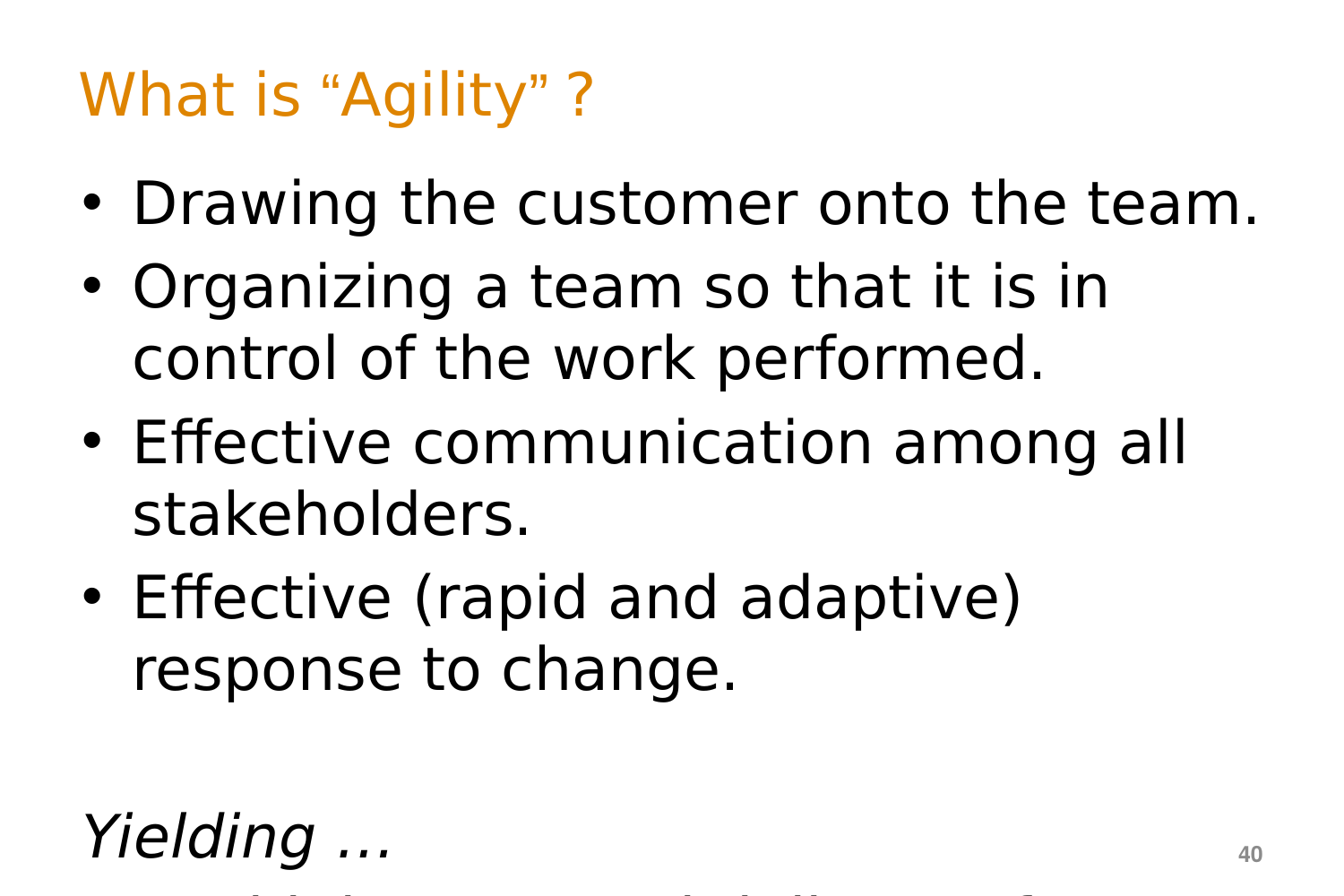

# What is “Agility” ?
Drawing the customer onto the team.
Organizing a team so that it is in control of the work performed.
Effective communication among all stakeholders.
Effective (rapid and adaptive) response to change.

Yielding …
Rapid, incremental delivery of software.

Agility  IS NOT Hacking
40